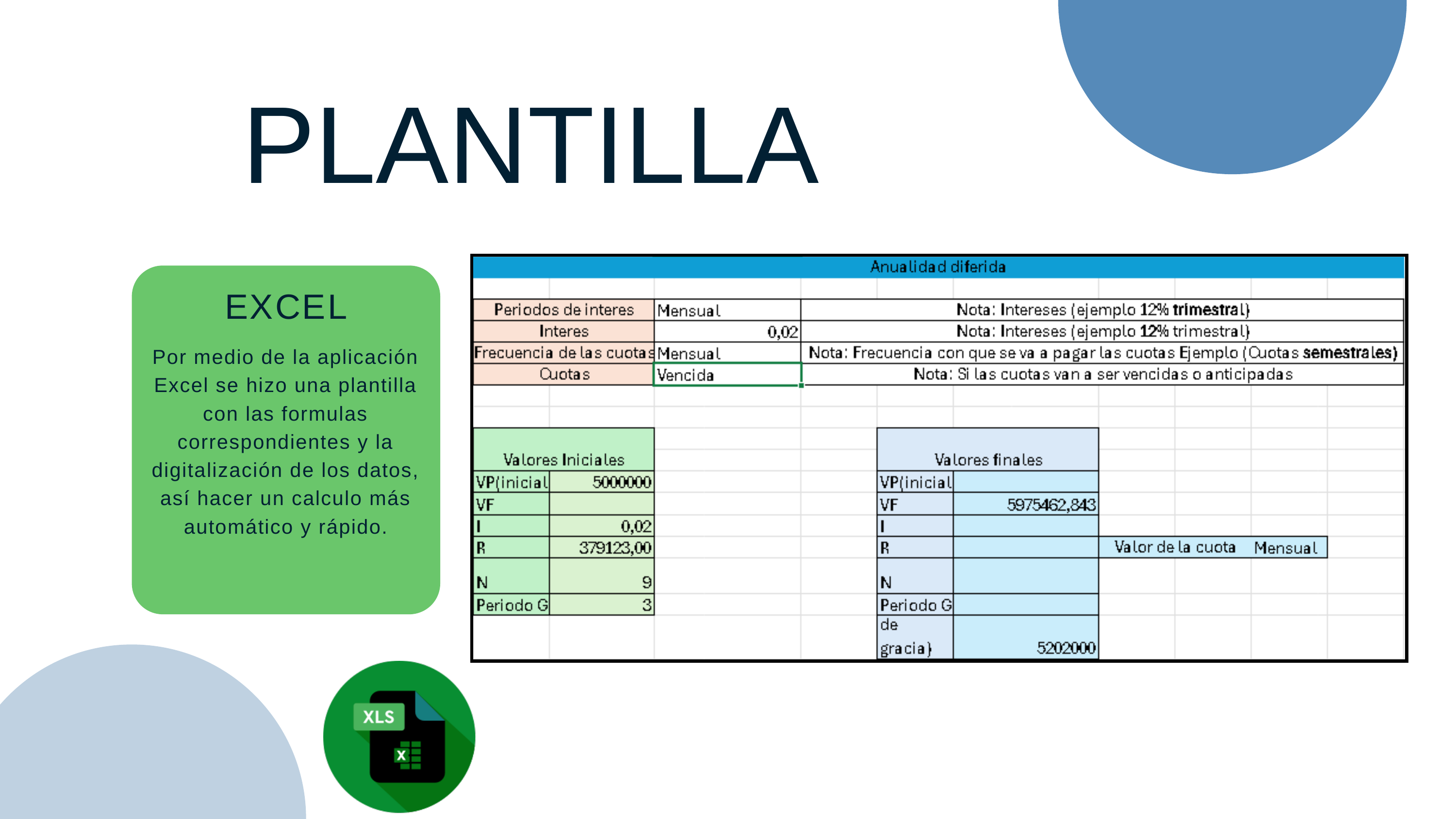

PLANTILLA

EXCEL
Por medio de la aplicación Excel se hizo una plantilla con las formulas correspondientes y la digitalización de los datos, así hacer un calculo más automático y rápido.